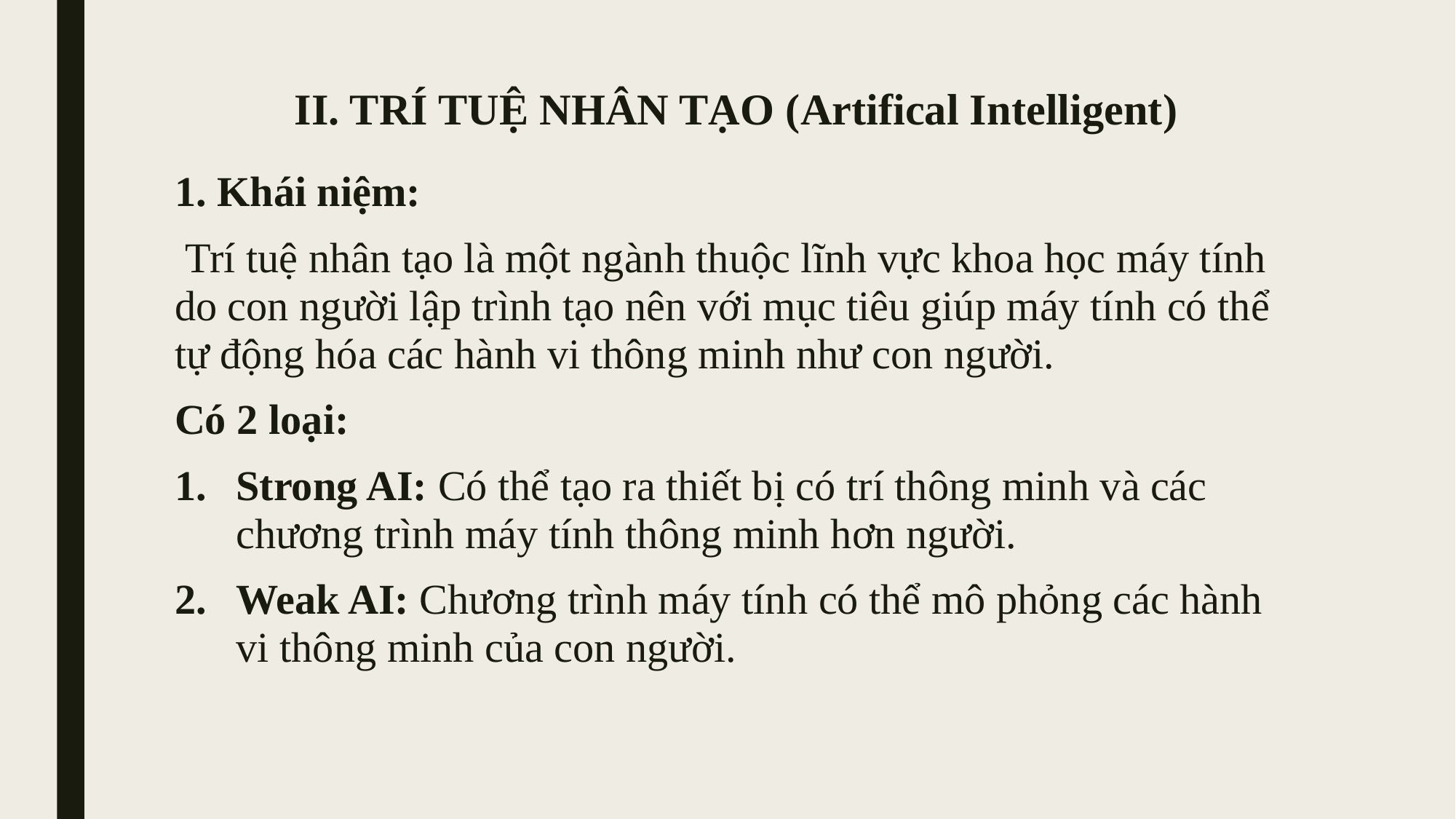

# II. TRÍ TUỆ NHÂN TẠO (Artifical Intelligent)
1. Khái niệm:
 Trí tuệ nhân tạo là một ngành thuộc lĩnh vực khoa học máy tính do con người lập trình tạo nên với mục tiêu giúp máy tính có thể tự động hóa các hành vi thông minh như con người.
Có 2 loại:
Strong AI: Có thể tạo ra thiết bị có trí thông minh và các chương trình máy tính thông minh hơn người.
Weak AI: Chương trình máy tính có thể mô phỏng các hành vi thông minh của con người.